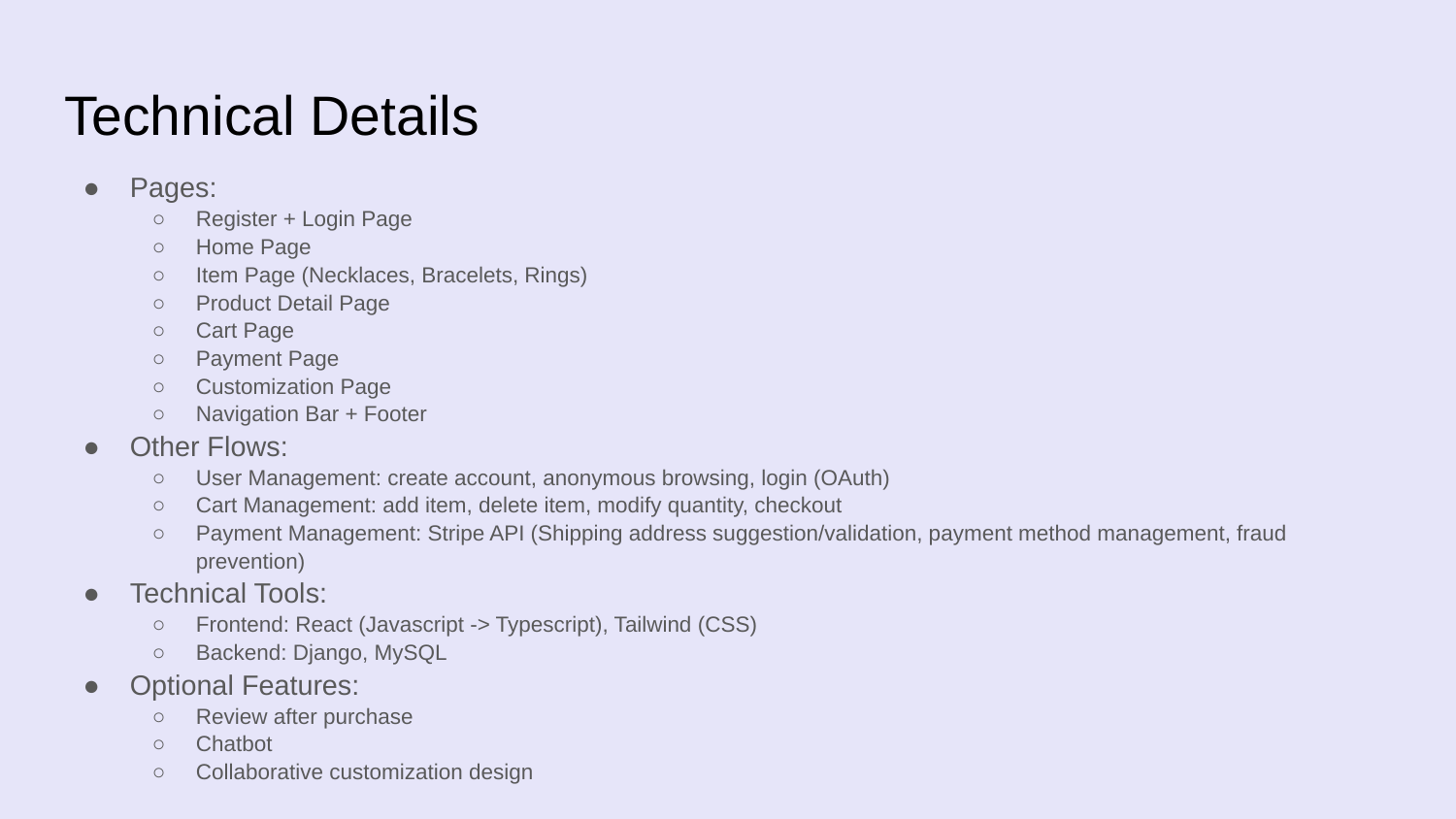

# Technical Details
Pages:
Register + Login Page
Home Page
Item Page (Necklaces, Bracelets, Rings)
Product Detail Page
Cart Page
Payment Page
Customization Page
Navigation Bar + Footer
Other Flows:
User Management: create account, anonymous browsing, login (OAuth)
Cart Management: add item, delete item, modify quantity, checkout
Payment Management: Stripe API (Shipping address suggestion/validation, payment method management, fraud prevention)
Technical Tools:
Frontend: React (Javascript -> Typescript), Tailwind (CSS)
Backend: Django, MySQL
Optional Features:
Review after purchase
Chatbot
Collaborative customization design